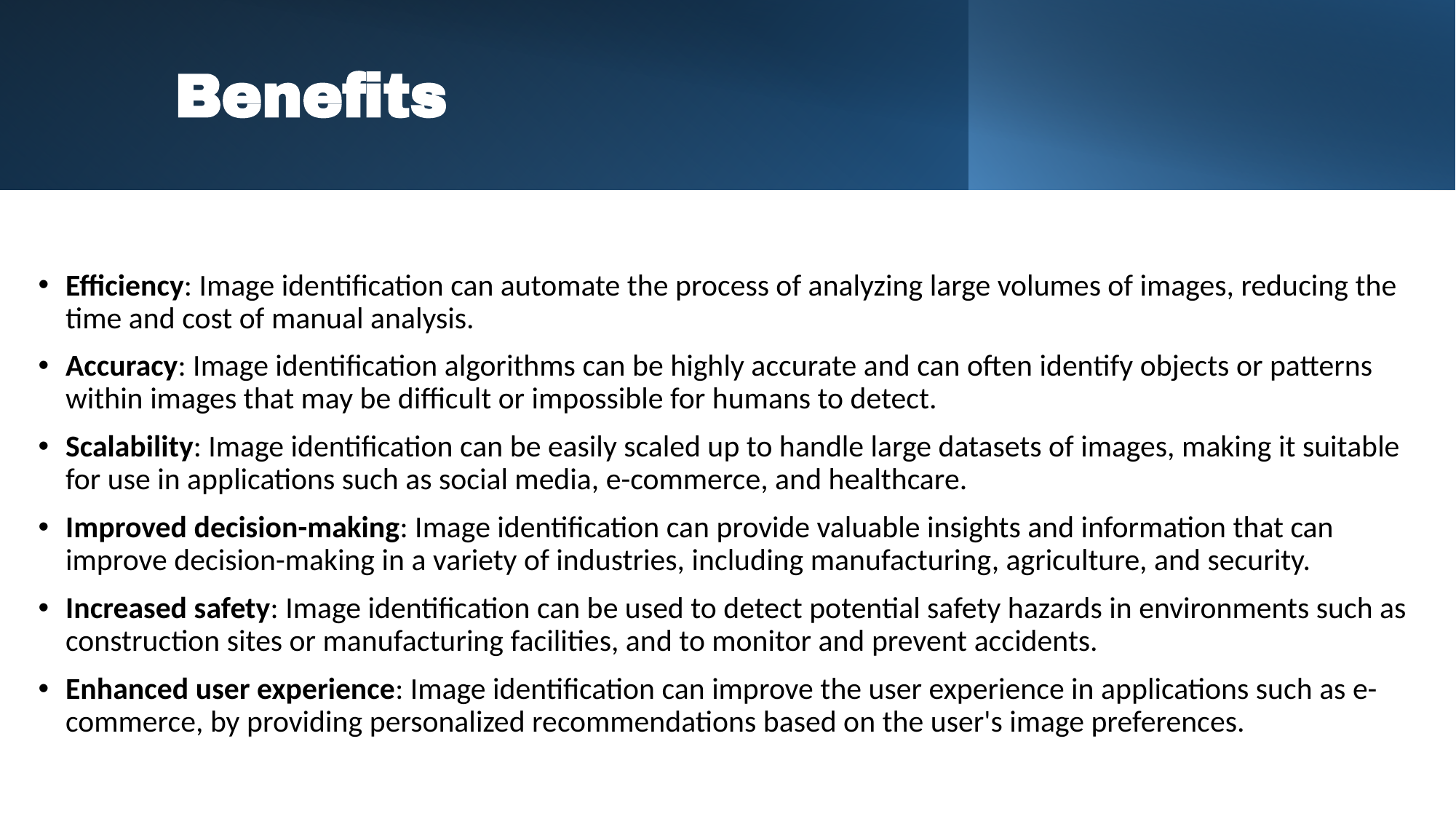

# Benefits
Efficiency: Image identification can automate the process of analyzing large volumes of images, reducing the time and cost of manual analysis.
Accuracy: Image identification algorithms can be highly accurate and can often identify objects or patterns within images that may be difficult or impossible for humans to detect.
Scalability: Image identification can be easily scaled up to handle large datasets of images, making it suitable for use in applications such as social media, e-commerce, and healthcare.
Improved decision-making: Image identification can provide valuable insights and information that can improve decision-making in a variety of industries, including manufacturing, agriculture, and security.
Increased safety: Image identification can be used to detect potential safety hazards in environments such as construction sites or manufacturing facilities, and to monitor and prevent accidents.
Enhanced user experience: Image identification can improve the user experience in applications such as e-commerce, by providing personalized recommendations based on the user's image preferences.